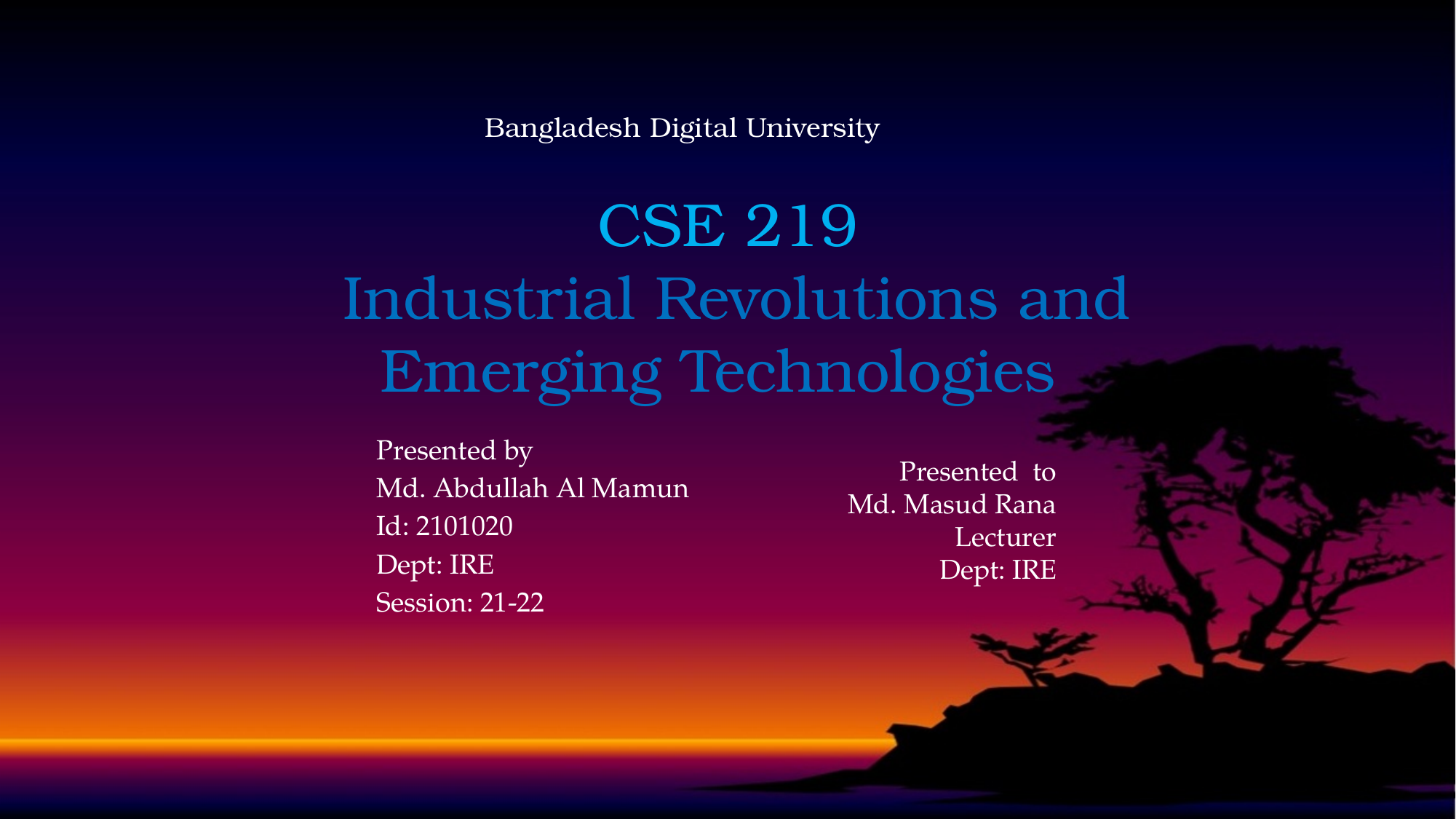

Bangladesh Digital University
# CSE 219 Industrial Revolutions and Emerging Technologies
Presented by
Md. Abdullah Al Mamun
Id: 2101020
Dept: IRE
Session: 21-22
Presented  to
Md. Masud Rana
Lecturer
Dept: IRE